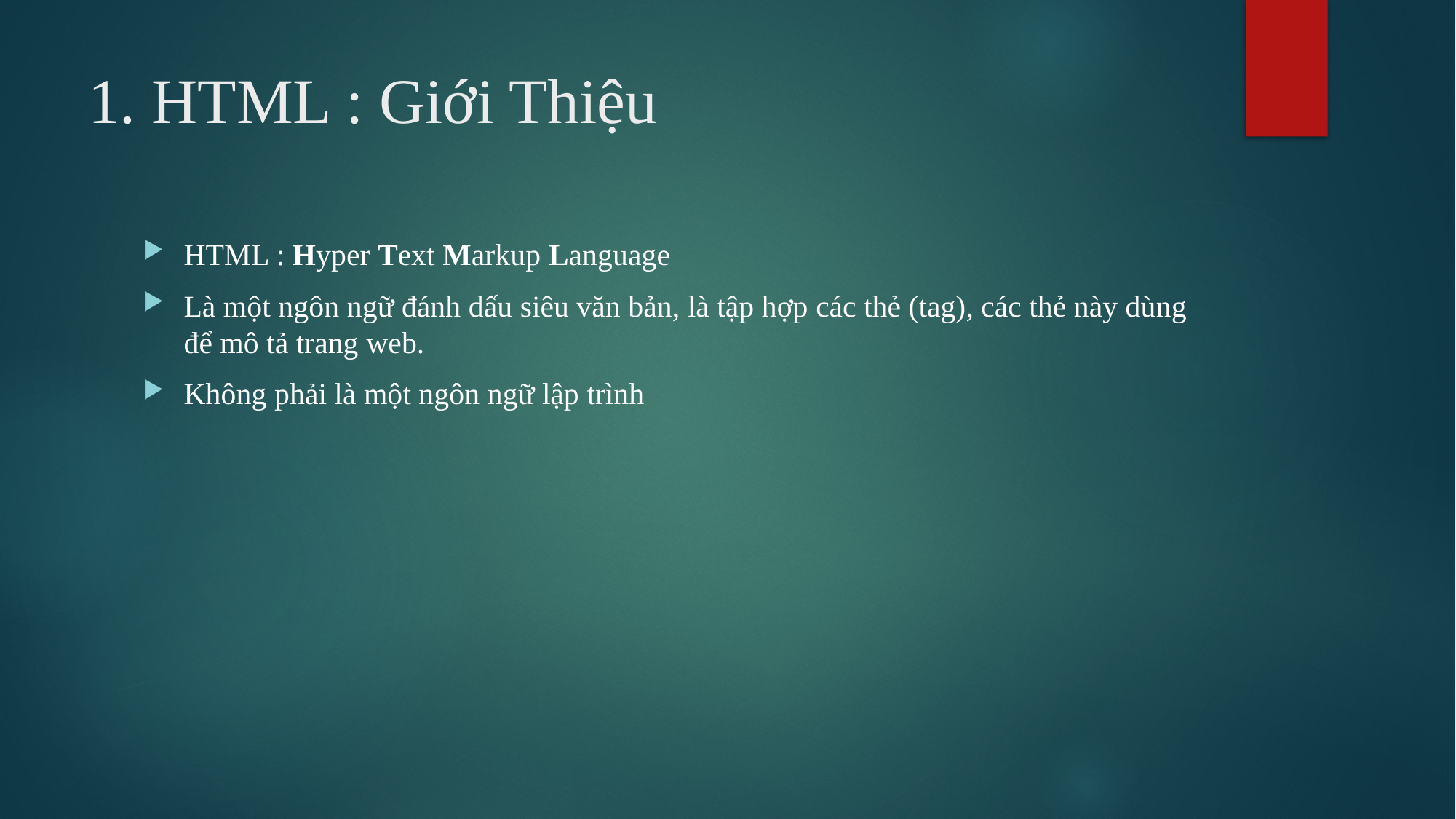

# 1. HTML : Giới Thiệu
HTML : Hyper Text Markup Language
Là một ngôn ngữ đánh dấu siêu văn bản, là tập hợp các thẻ (tag), các thẻ này dùng để mô tả trang web.
Không phải là một ngôn ngữ lập trình